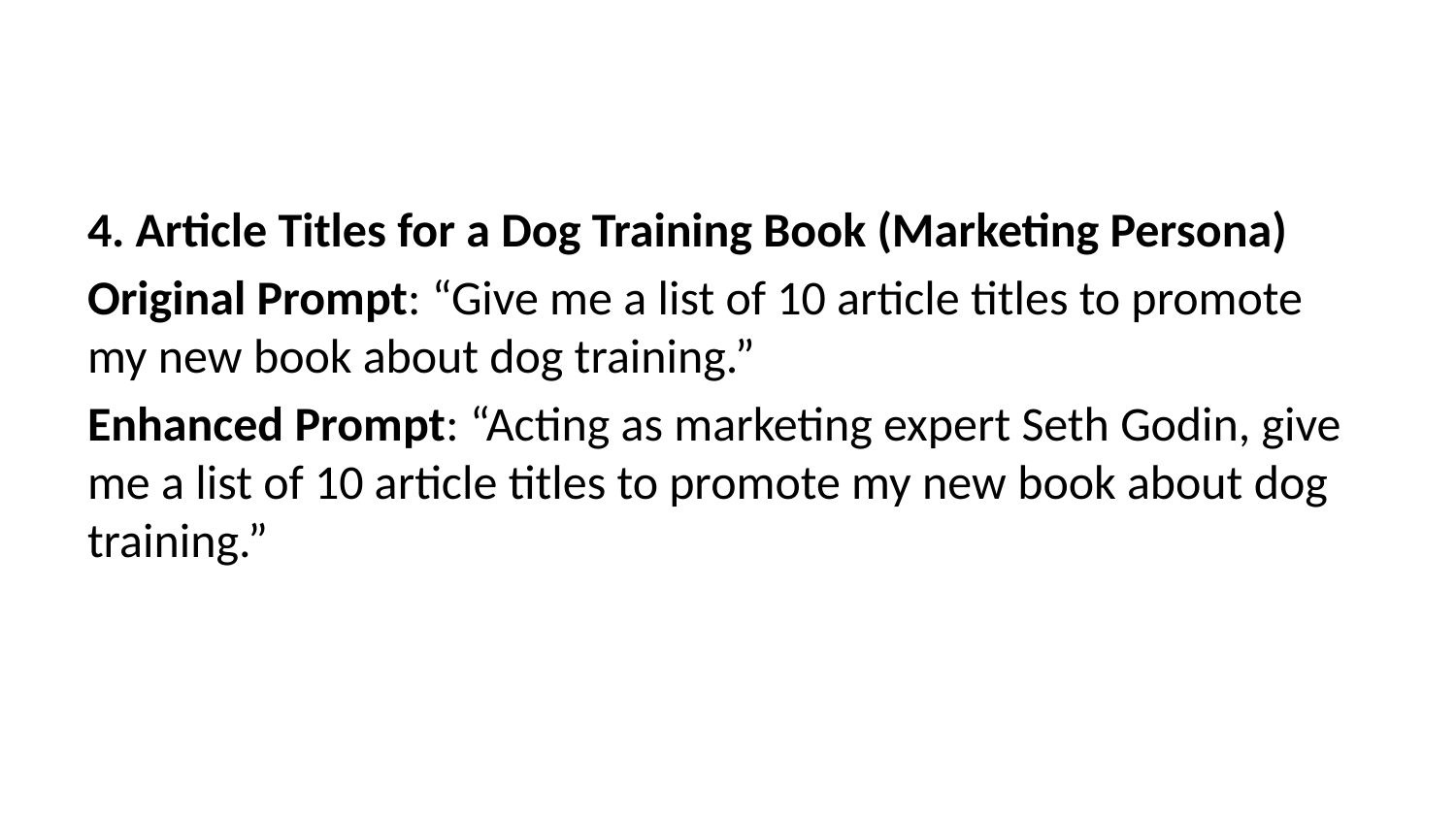

4. Article Titles for a Dog Training Book (Marketing Persona)
Original Prompt: “Give me a list of 10 article titles to promote my new book about dog training.”
Enhanced Prompt: “Acting as marketing expert Seth Godin, give me a list of 10 article titles to promote my new book about dog training.”